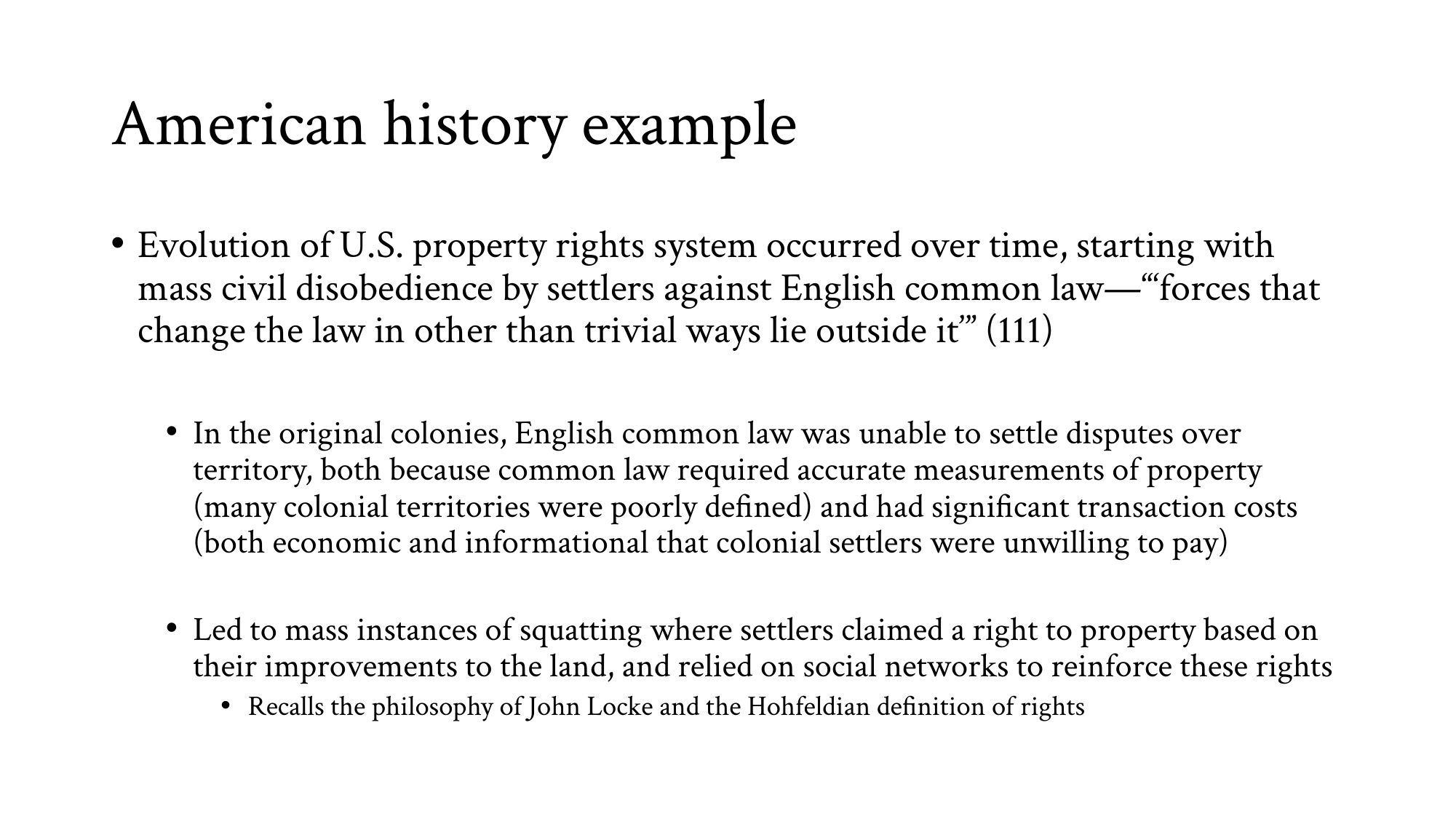

# American history example
Evolution of U.S. property rights system occurred over time, starting with mass civil disobedience by settlers against English common law—“‘forces that change the law in other than trivial ways lie outside it’” (111)

In the original colonies, English common law was unable to settle disputes over territory, both because common law required accurate measurements of property (many colonial territories were poorly defined) and had significant transaction costs (both economic and informational that colonial settlers were unwilling to pay)

Led to mass instances of squatting where settlers claimed a right to property based on their improvements to the land, and relied on social networks to reinforce these rights
Recalls the philosophy of John Locke and the Hohfeldian definition of rights